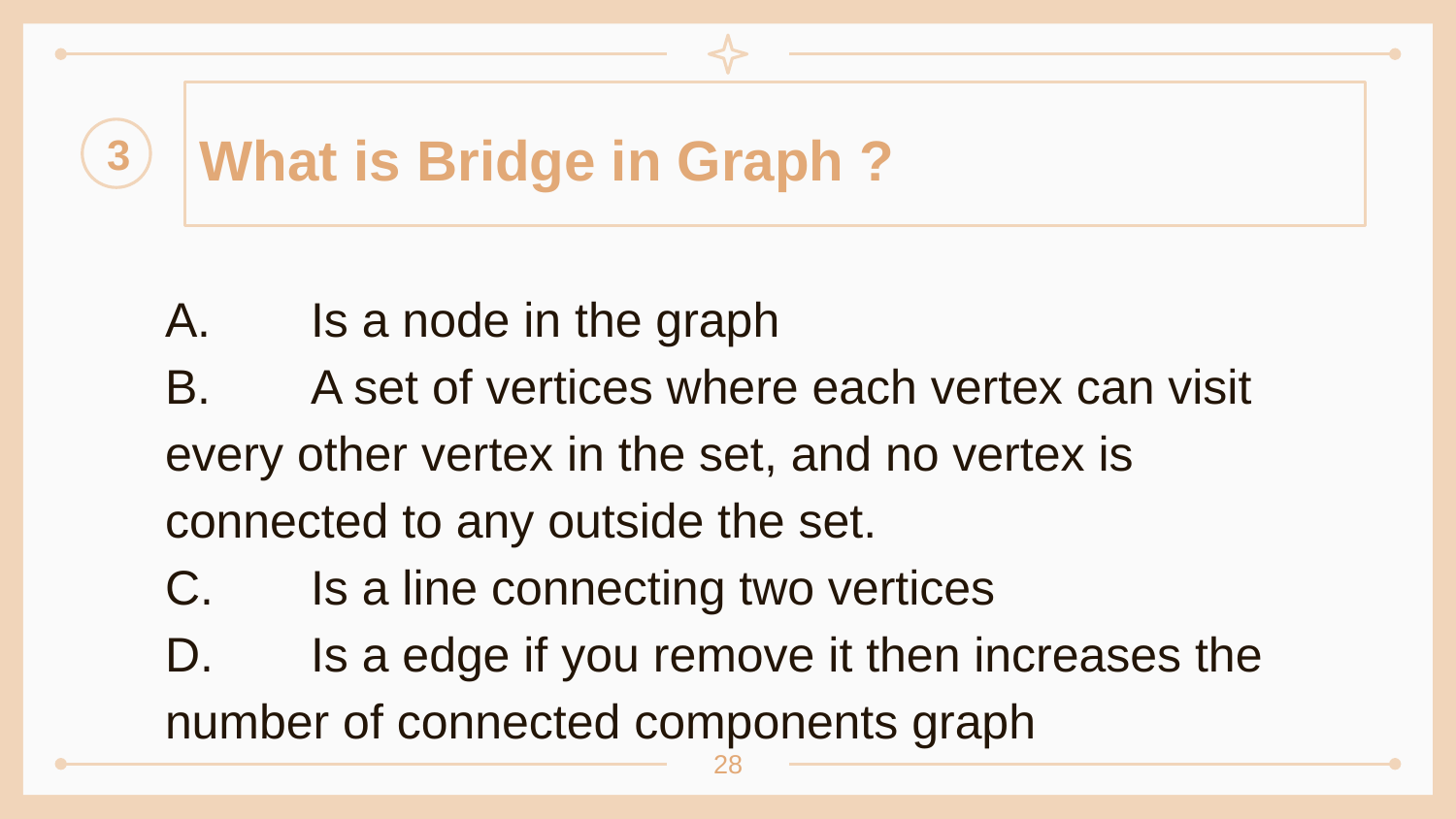

What is Bridge in Graph ?
3
A. 	Is a node in the graph
B. 	A set of vertices where each vertex can visit 	every other vertex in the set, and no vertex is 	connected to any outside the set.
C. 	Is a line connecting two vertices
D. 	Is a edge if you remove it then increases the 	number of connected components graph
28